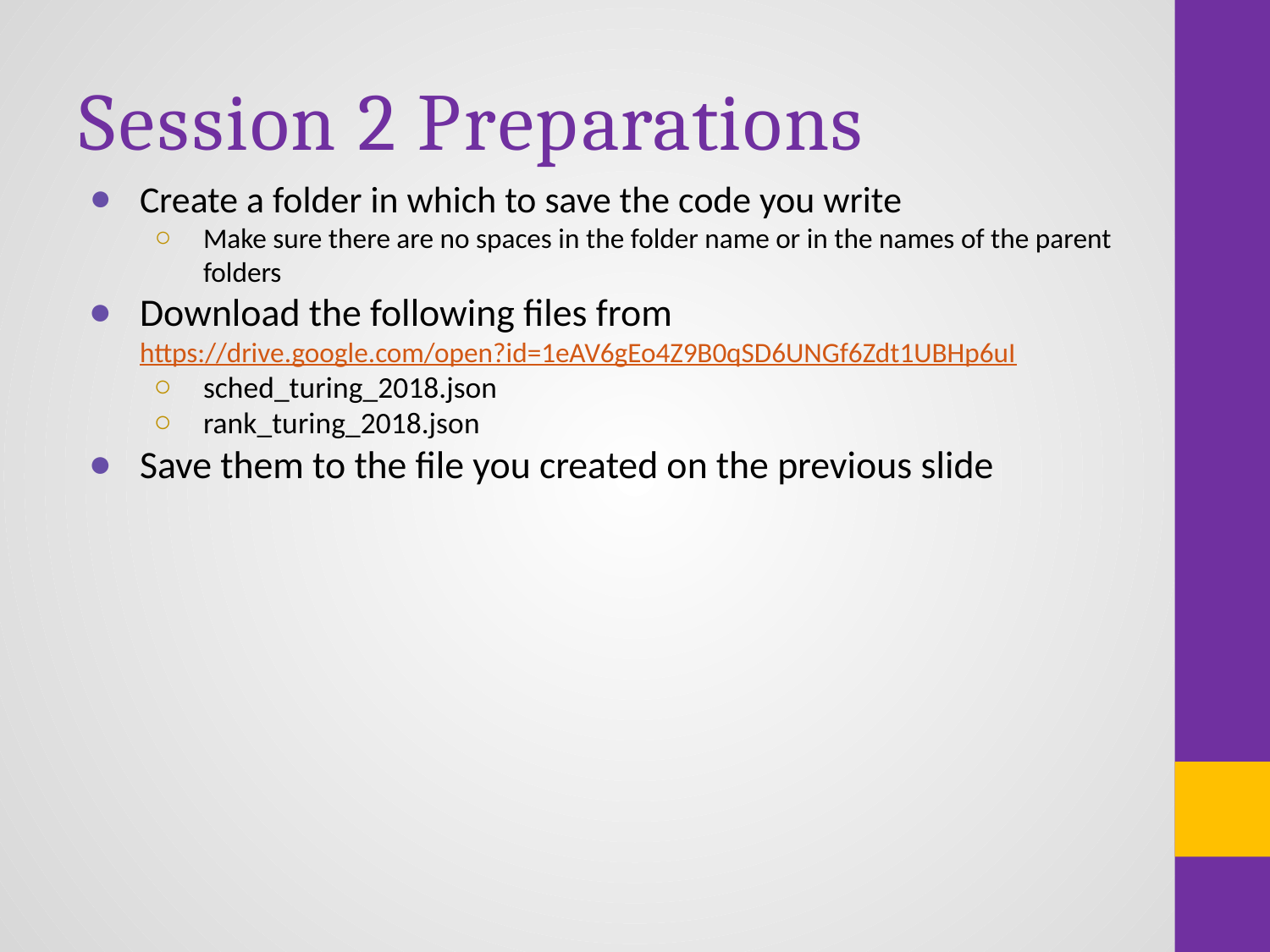

# Session 2 Preparations
Create a folder in which to save the code you write
Make sure there are no spaces in the folder name or in the names of the parent folders
Download the following files from https://drive.google.com/open?id=1eAV6gEo4Z9B0qSD6UNGf6Zdt1UBHp6uI
sched_turing_2018.json
rank_turing_2018.json
Save them to the file you created on the previous slide